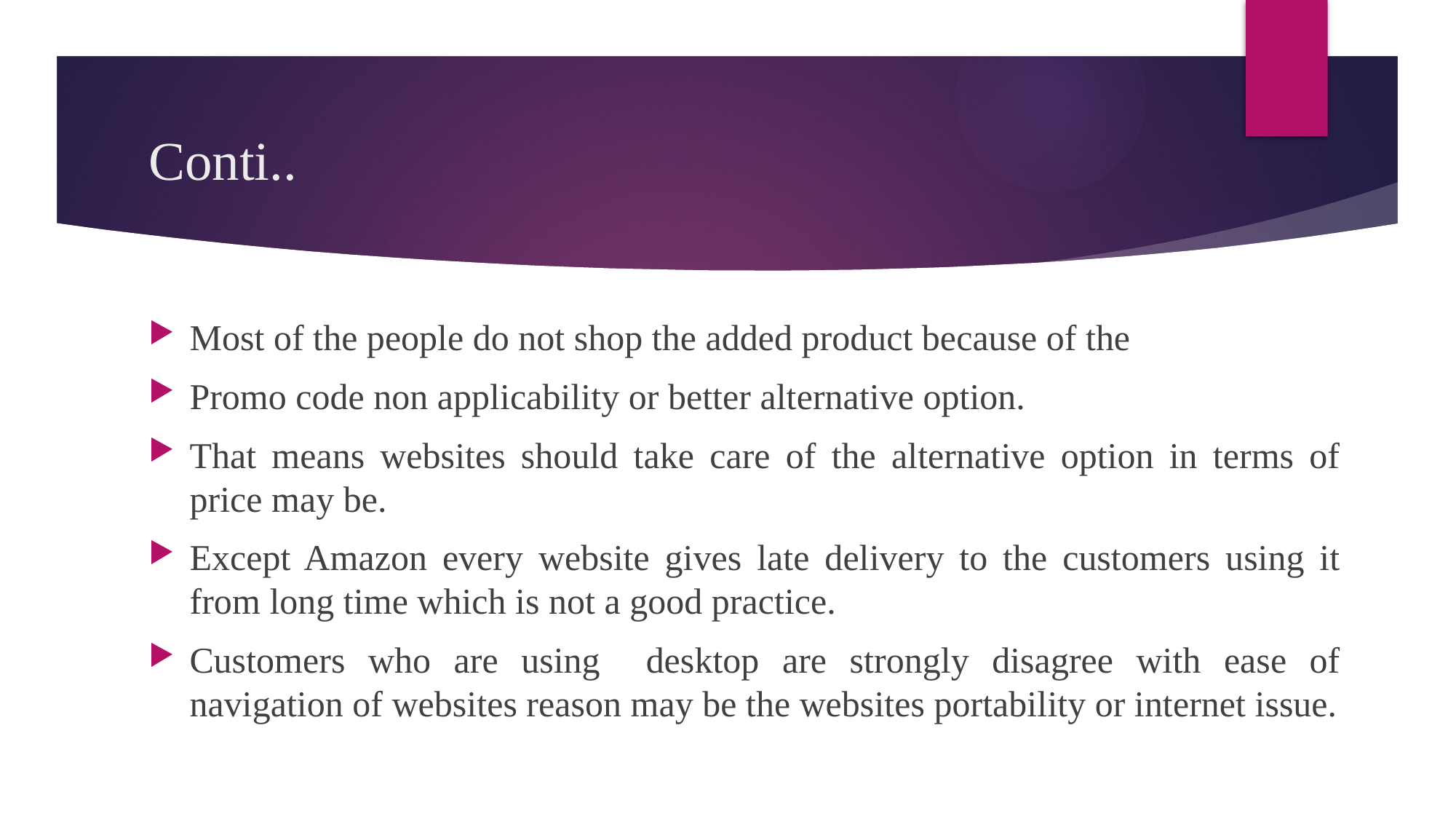

# Conti..
Most of the people do not shop the added product because of the
Promo code non applicability or better alternative option.
That means websites should take care of the alternative option in terms of price may be.
Except Amazon every website gives late delivery to the customers using it from long time which is not a good practice.
Customers who are using  desktop are strongly disagree with ease of navigation of websites reason may be the websites portability or internet issue.